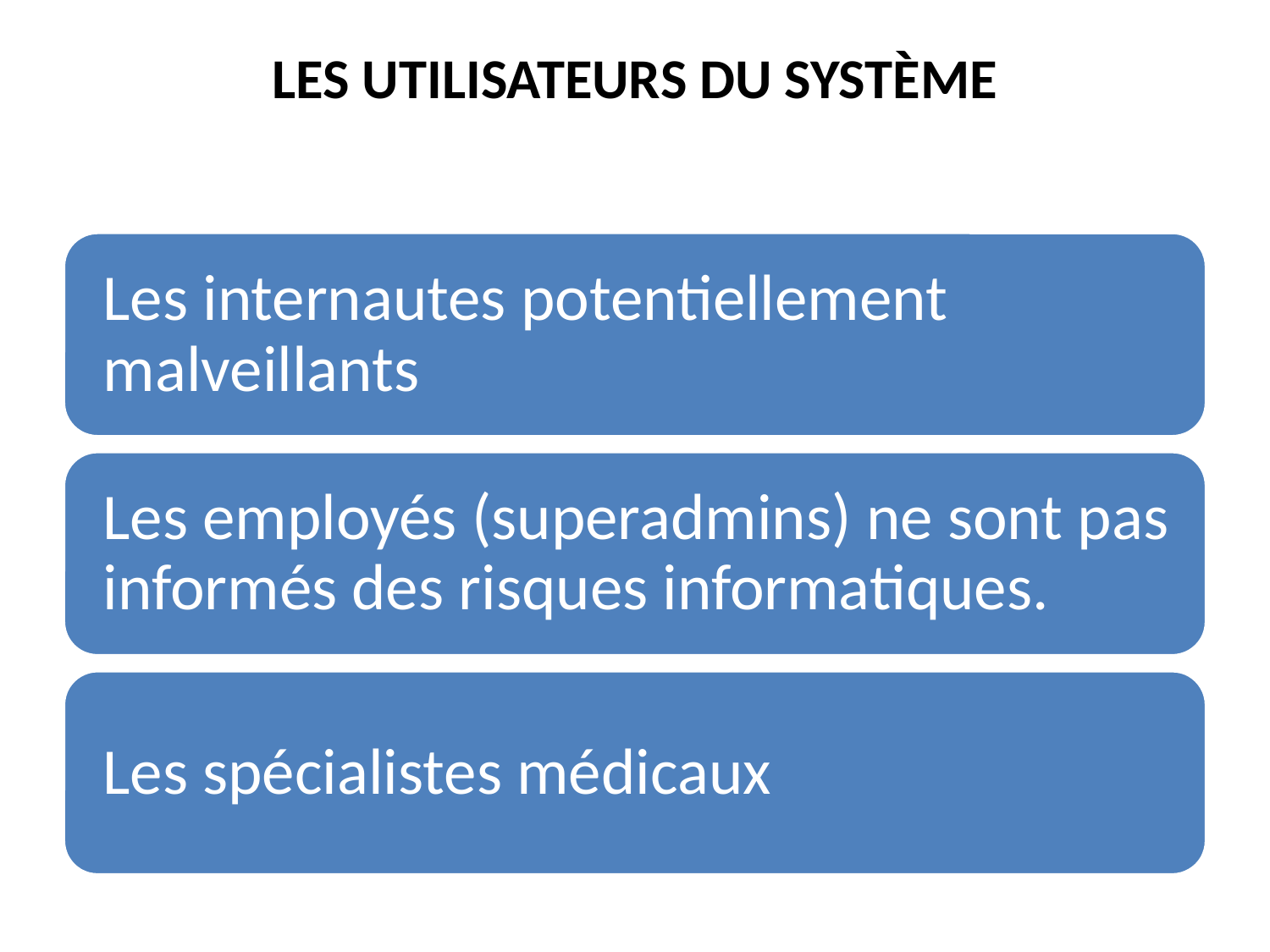

LES UTILISATEURS DU SYSTÈME
Les internautes potentiellement malveillants
Les employés (superadmins) ne sont pas informés des risques informatiques.
Les spécialistes médicaux